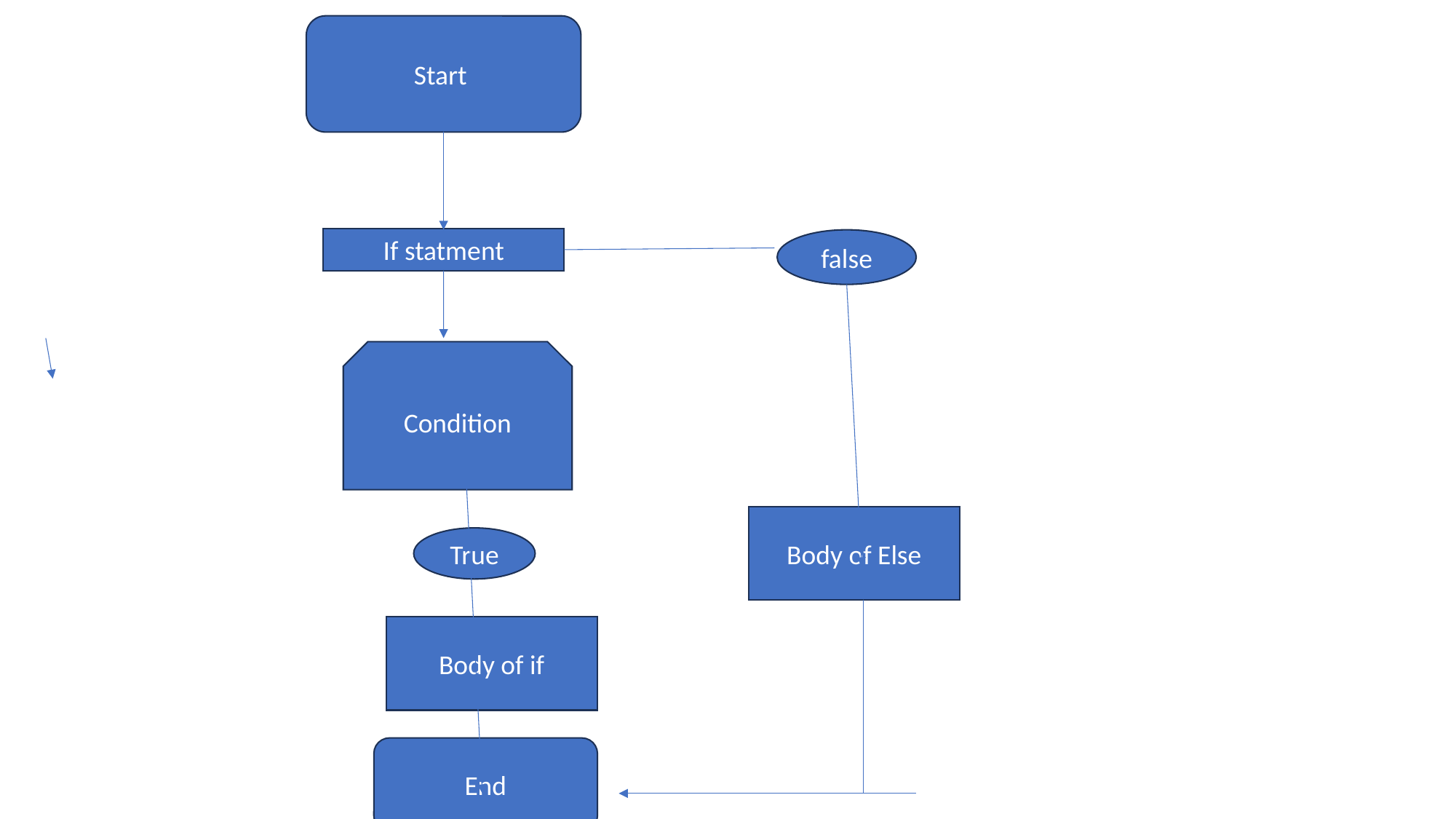

Start
If statment
false
Condition
Body of Else
True
Body of if
End